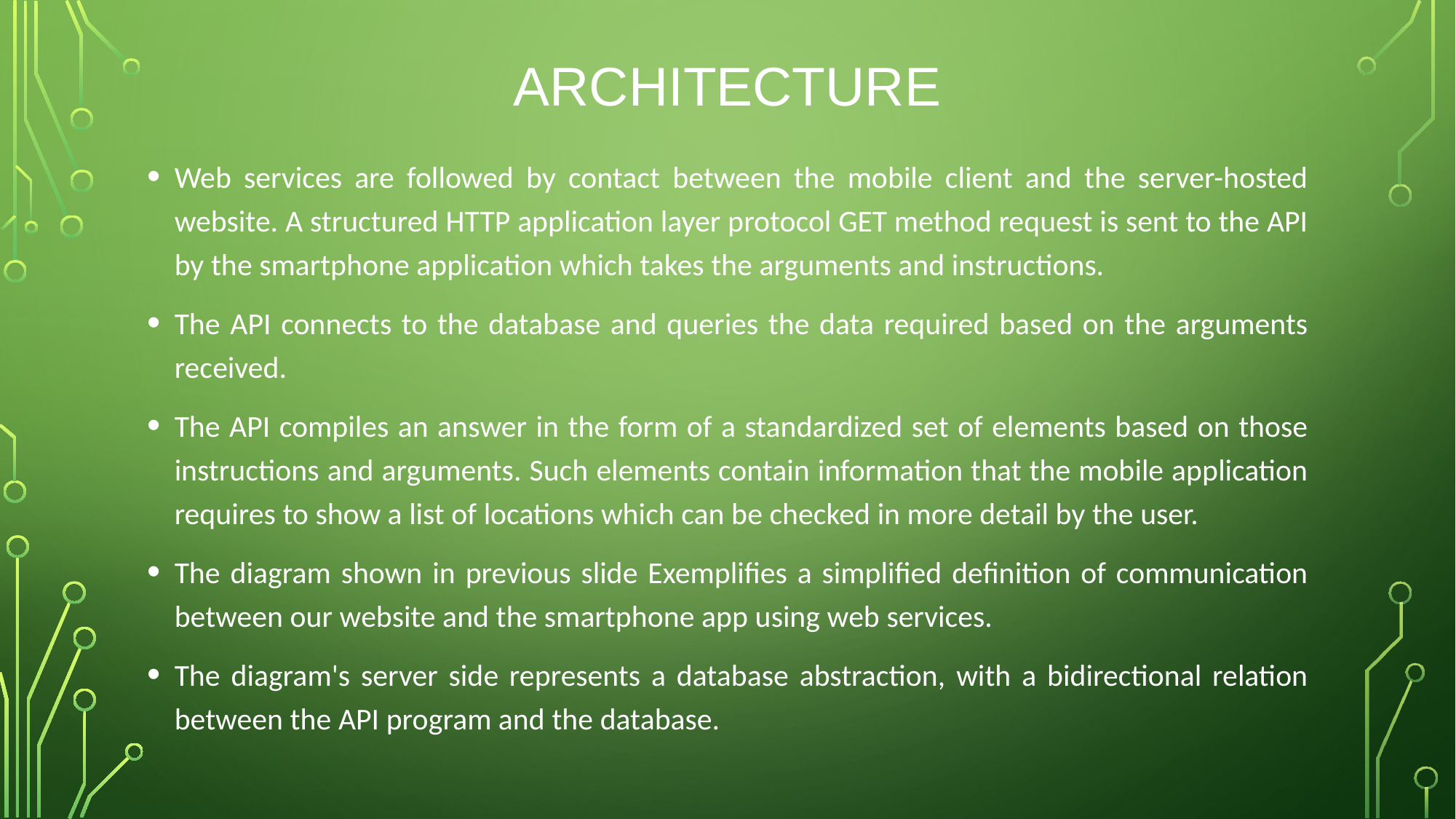

# Architecture
Web services are followed by contact between the mobile client and the server-hosted website. A structured HTTP application layer protocol GET method request is sent to the API by the smartphone application which takes the arguments and instructions.
The API connects to the database and queries the data required based on the arguments received.
The API compiles an answer in the form of a standardized set of elements based on those instructions and arguments. Such elements contain information that the mobile application requires to show a list of locations which can be checked in more detail by the user.
The diagram shown in previous slide Exemplifies a simplified definition of communication between our website and the smartphone app using web services.
The diagram's server side represents a database abstraction, with a bidirectional relation between the API program and the database.